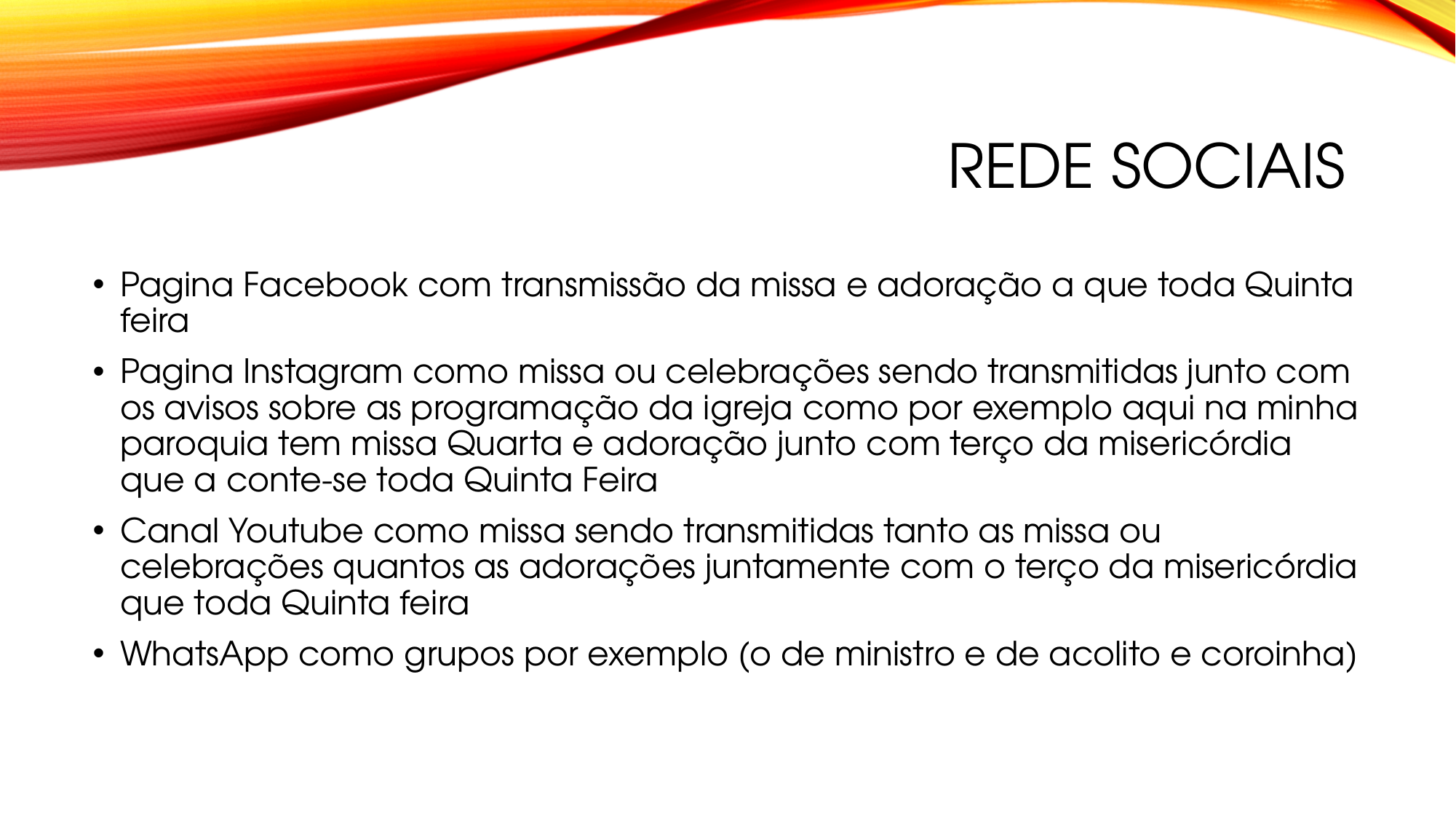

# Rede sociais
Pagina Facebook com transmissão da missa e adoração a que toda Quinta feira
Pagina Instagram como missa ou celebrações sendo transmitidas junto com os avisos sobre as programação da igreja como por exemplo aqui na minha paroquia tem missa Quarta e adoração junto com terço da misericórdia que a conte-se toda Quinta Feira
Canal Youtube como missa sendo transmitidas tanto as missa ou celebrações quantos as adorações juntamente com o terço da misericórdia que toda Quinta feira
WhatsApp como grupos por exemplo (o de ministro e de acolito e coroinha)